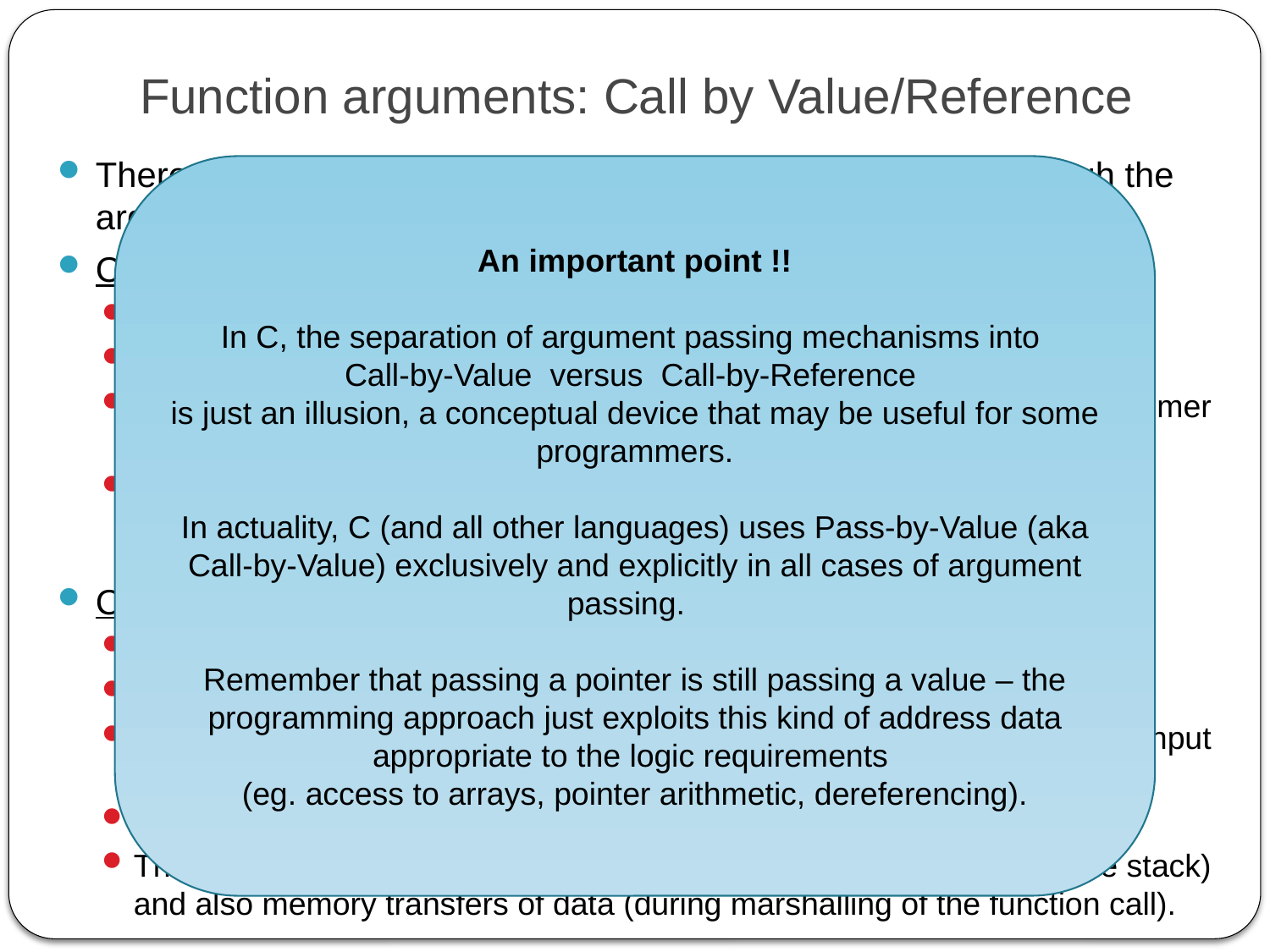

# Function arguments: Call by Value/Reference
There are two mechanisms for passing data to a function through the arguments
Call by Value
When the argument is the name of a variable
      int  vCube( int x ) { return x*x*x ; }
Note that vCube returns the value computed and leaves it to the programmer to write a statement that accepts the value
      Y = vCube( 25 ) ;

Call by Reference
When the argument is a pointer variable
      void rCube( int * X ) { *X = *X * *X * *X ; return ; }
For rCube() the result computed is placed back into the storage used to input the original value
      rCube( &Y ) ;   // result is placed back into Y
This approach can save both unnecessary memory allocations (on the stack) and also memory transfers of data (during marshalling of the function call).
An important point !!

In C, the separation of argument passing mechanisms into
Call-by-Value  versus  Call-by-Reference
is just an illusion, a conceptual device that may be useful for some programmers.

In actuality, C (and all other languages) uses Pass-by-Value (aka Call-by-Value) exclusively and explicitly in all cases of argument passing.

Remember that passing a pointer is still passing a value – the programming approach just exploits this kind of address data appropriate to the logic requirements
(eg. access to arrays, pointer arithmetic, dereferencing).